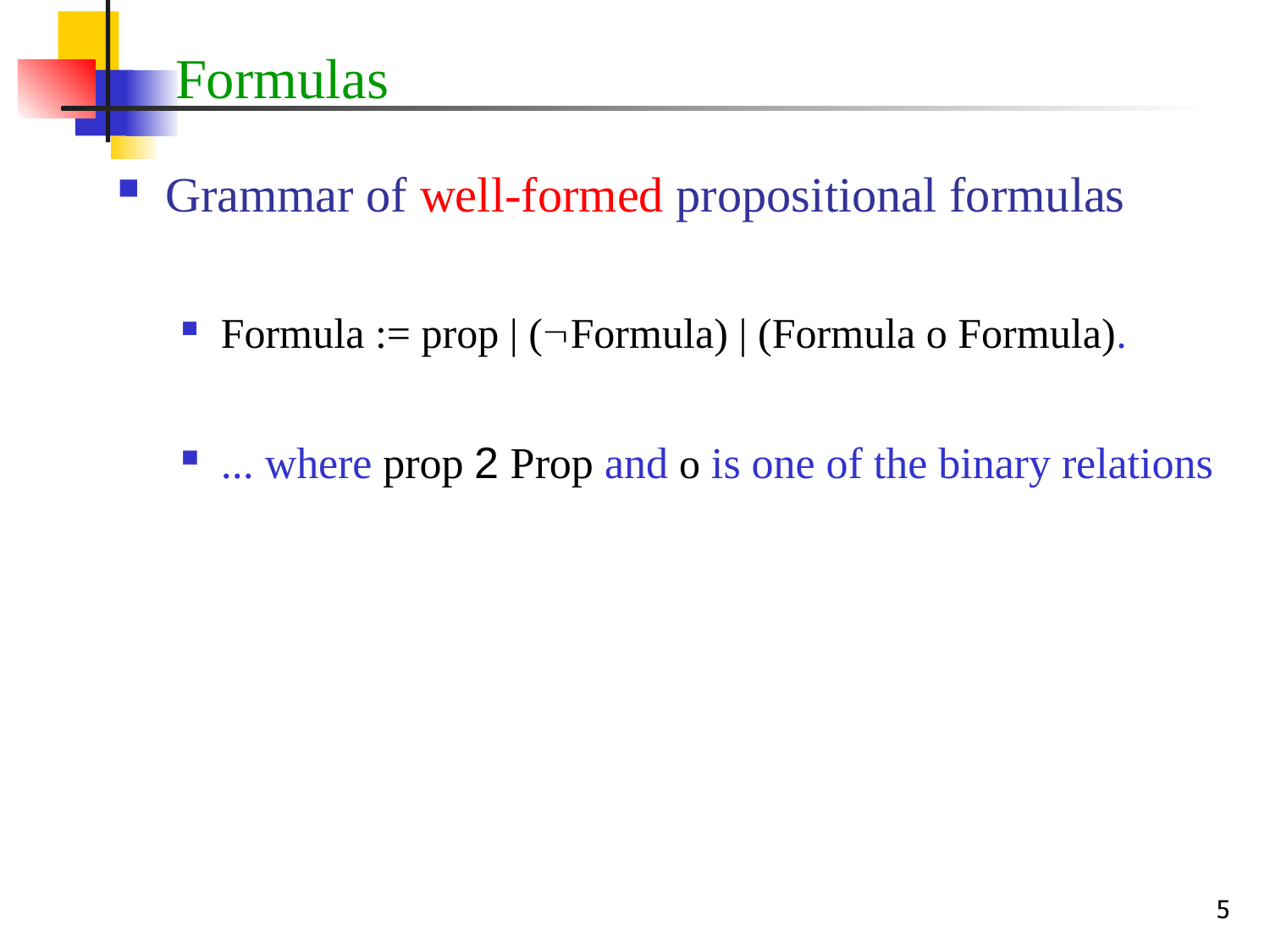

# Formulas
Grammar of well-formed propositional formulas

Formula := prop | (¬Formula) | (Formula o Formula).

... where prop 2 Prop and o is one of the binary relations

5